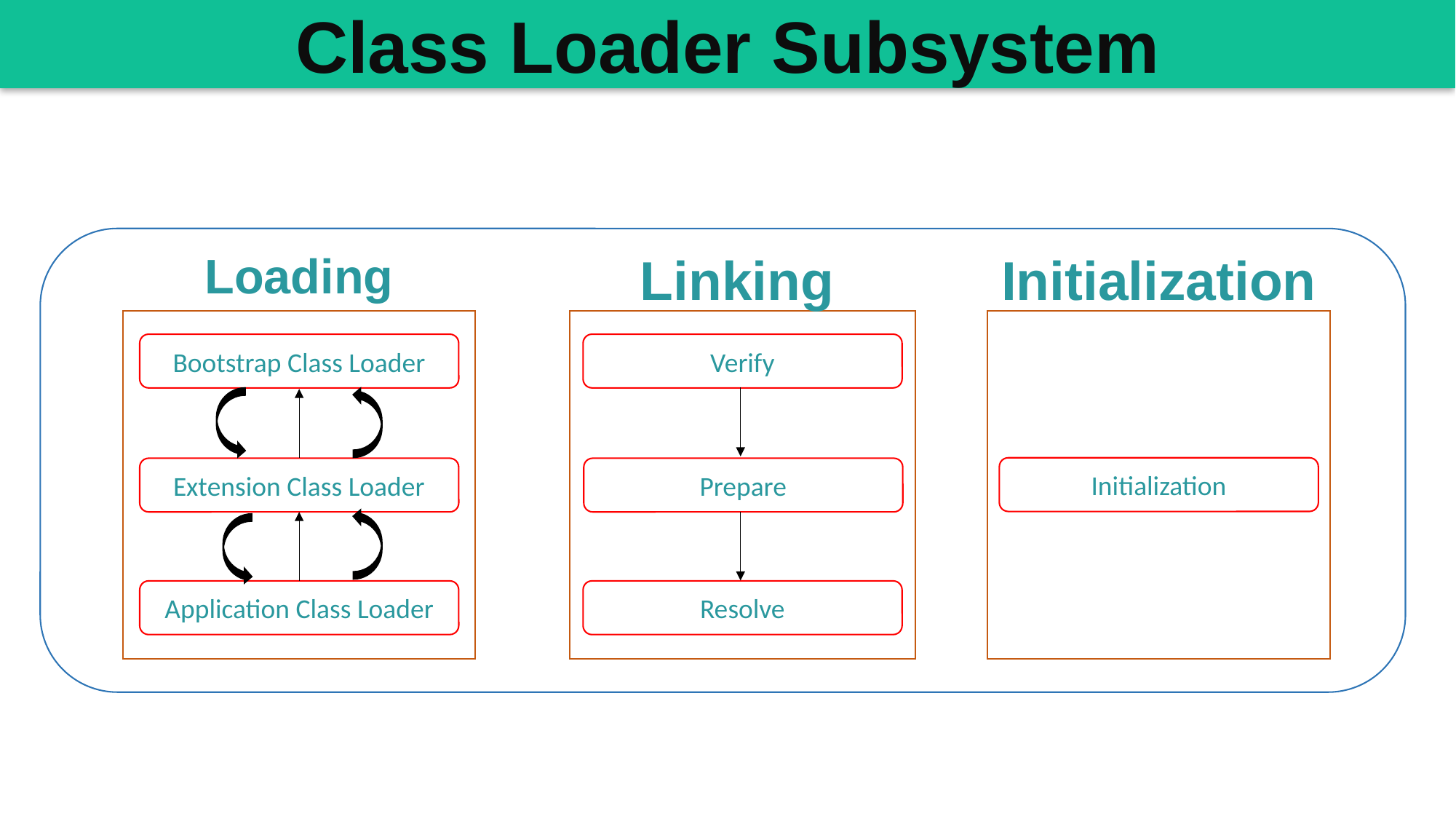

Class Loader Subsystem

Loading
Linking
Initialization

Bootstrap Class Loader
Verify

Initialization
Extension Class Loader
Prepare

Application Class Loader
Resolve